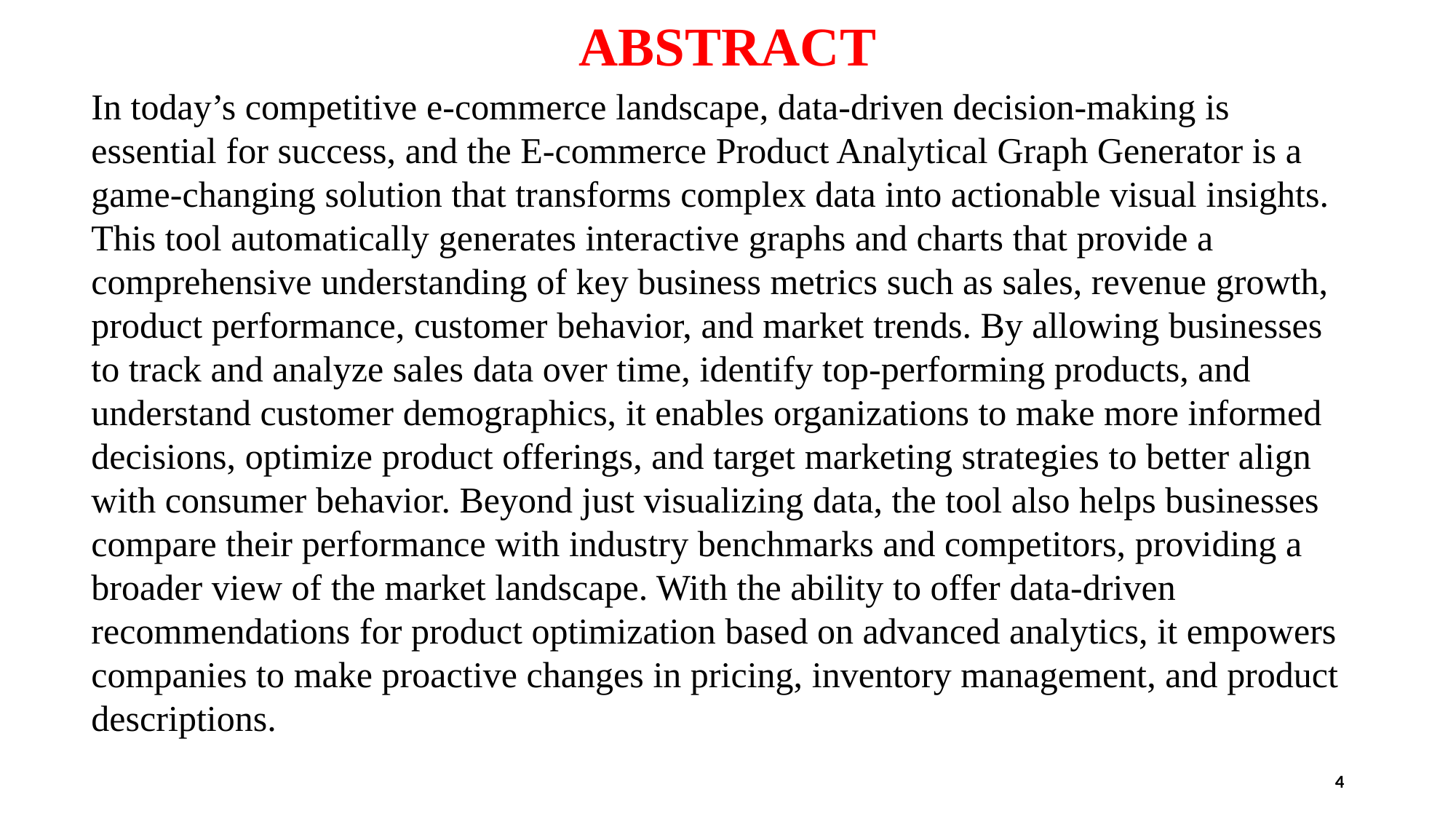

# ABSTRACT
In today’s competitive e-commerce landscape, data-driven decision-making is essential for success, and the E-commerce Product Analytical Graph Generator is a game-changing solution that transforms complex data into actionable visual insights. This tool automatically generates interactive graphs and charts that provide a comprehensive understanding of key business metrics such as sales, revenue growth, product performance, customer behavior, and market trends. By allowing businesses to track and analyze sales data over time, identify top-performing products, and understand customer demographics, it enables organizations to make more informed decisions, optimize product offerings, and target marketing strategies to better align with consumer behavior. Beyond just visualizing data, the tool also helps businesses compare their performance with industry benchmarks and competitors, providing a broader view of the market landscape. With the ability to offer data-driven recommendations for product optimization based on advanced analytics, it empowers companies to make proactive changes in pricing, inventory management, and product descriptions.
4